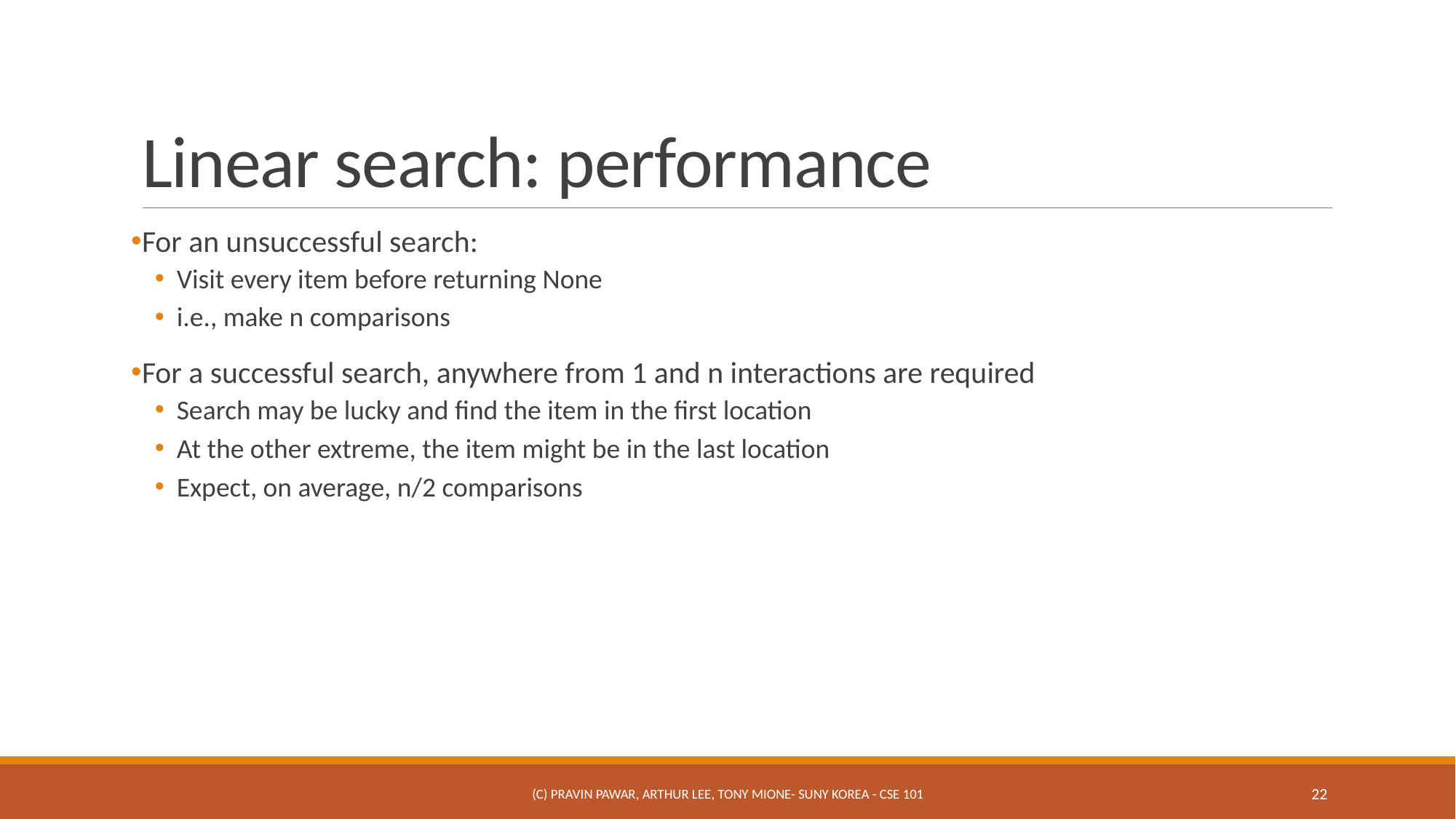

# Linear search: performance
For an unsuccessful search:
Visit every item before returning None
i.e., make n comparisons
For a successful search, anywhere from 1 and n interactions are required
Search may be lucky and find the item in the first location
At the other extreme, the item might be in the last location
Expect, on average, n/2 comparisons

(c) Pravin Pawar, Arthur Lee, Tony Mione- SUNY Korea - CSE 101
22